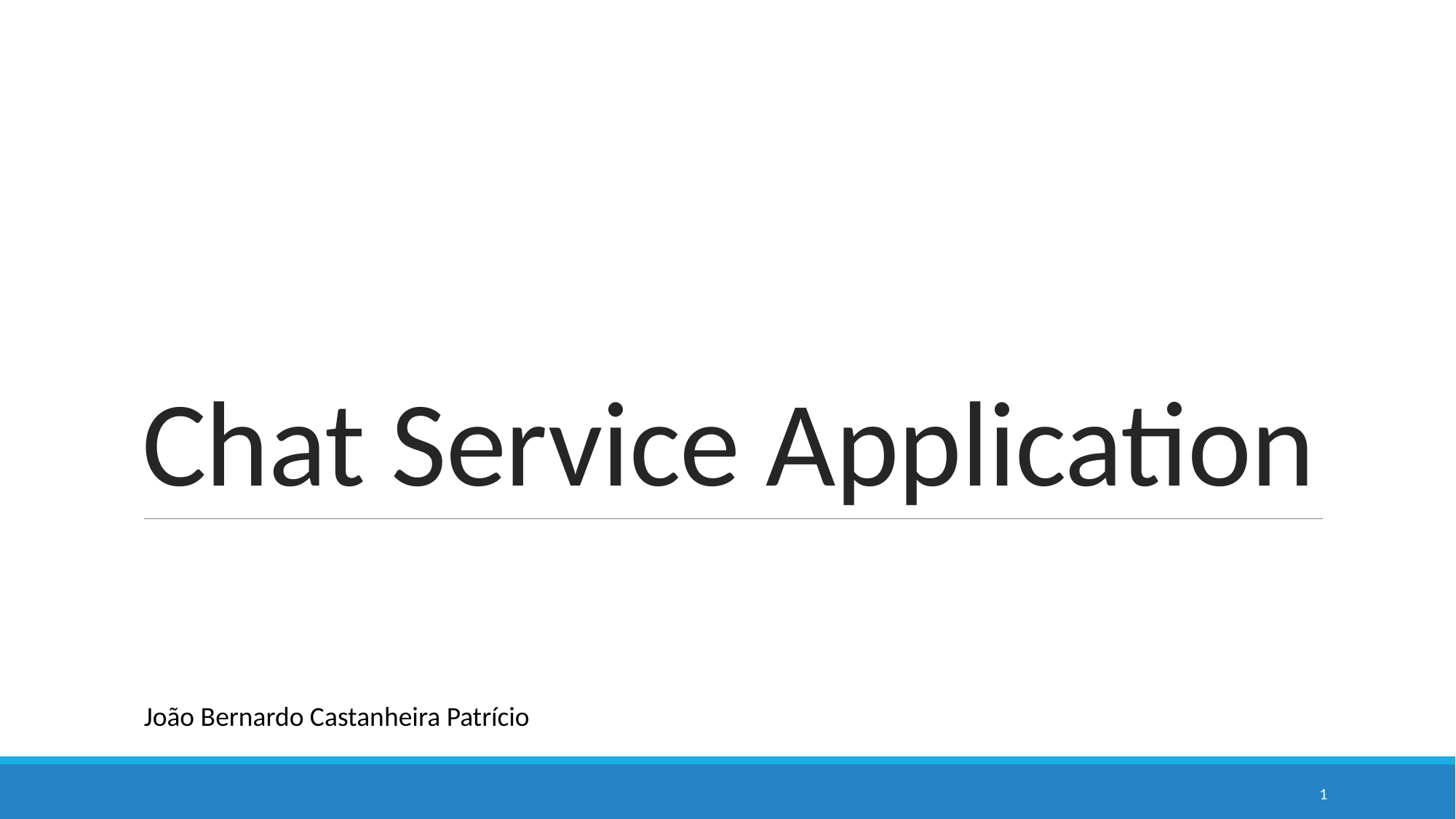

# Chat Service Application
João Bernardo Castanheira Patrício
1